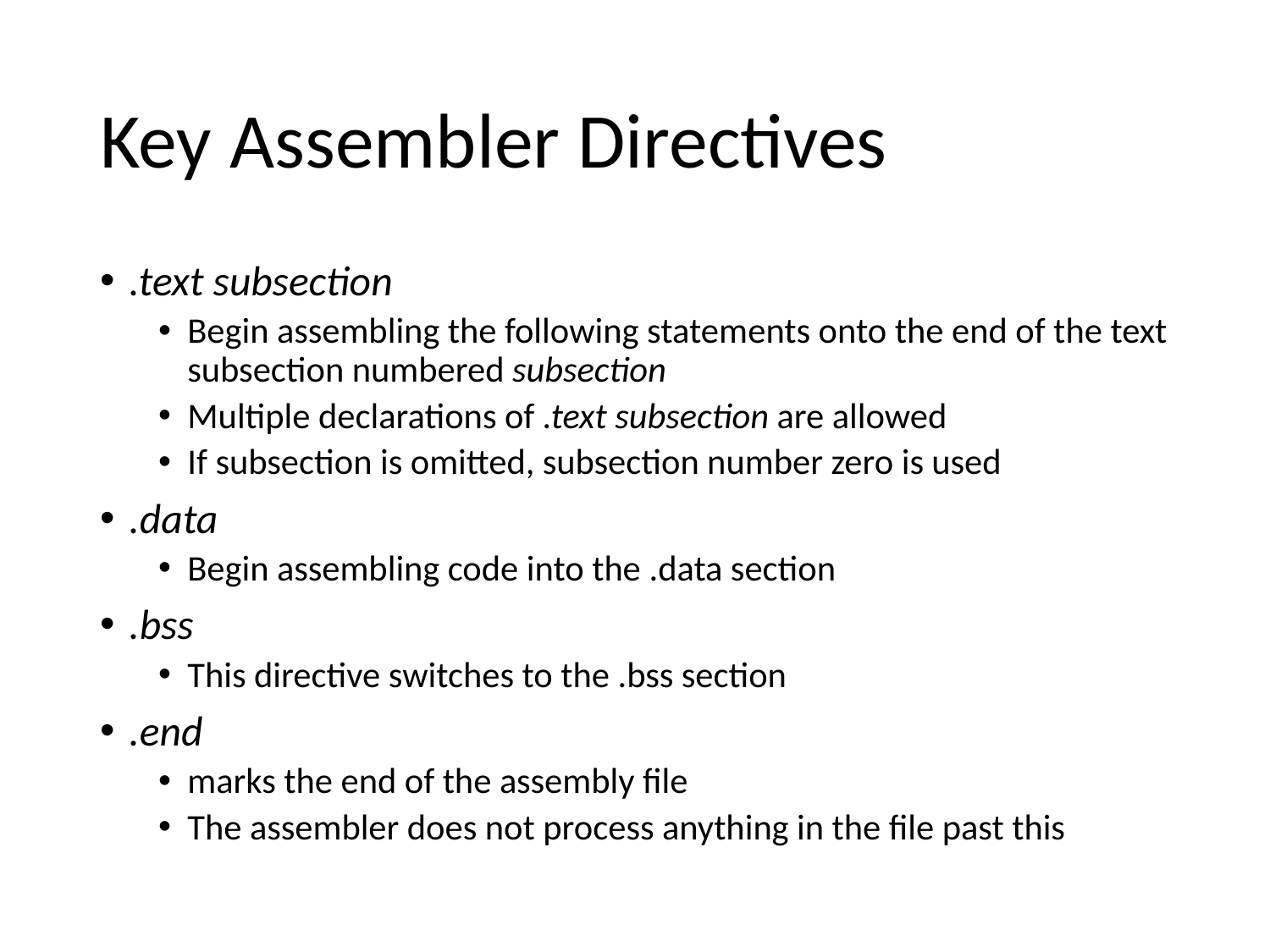

# Key Assembler Directives
.text subsection
Begin assembling the following statements onto the end of the text subsection numbered subsection
Multiple declarations of .text subsection are allowed
If subsection is omitted, subsection number zero is used
.data
Begin assembling code into the .data section
.bss
This directive switches to the .bss section
.end
marks the end of the assembly file
The assembler does not process anything in the file past this